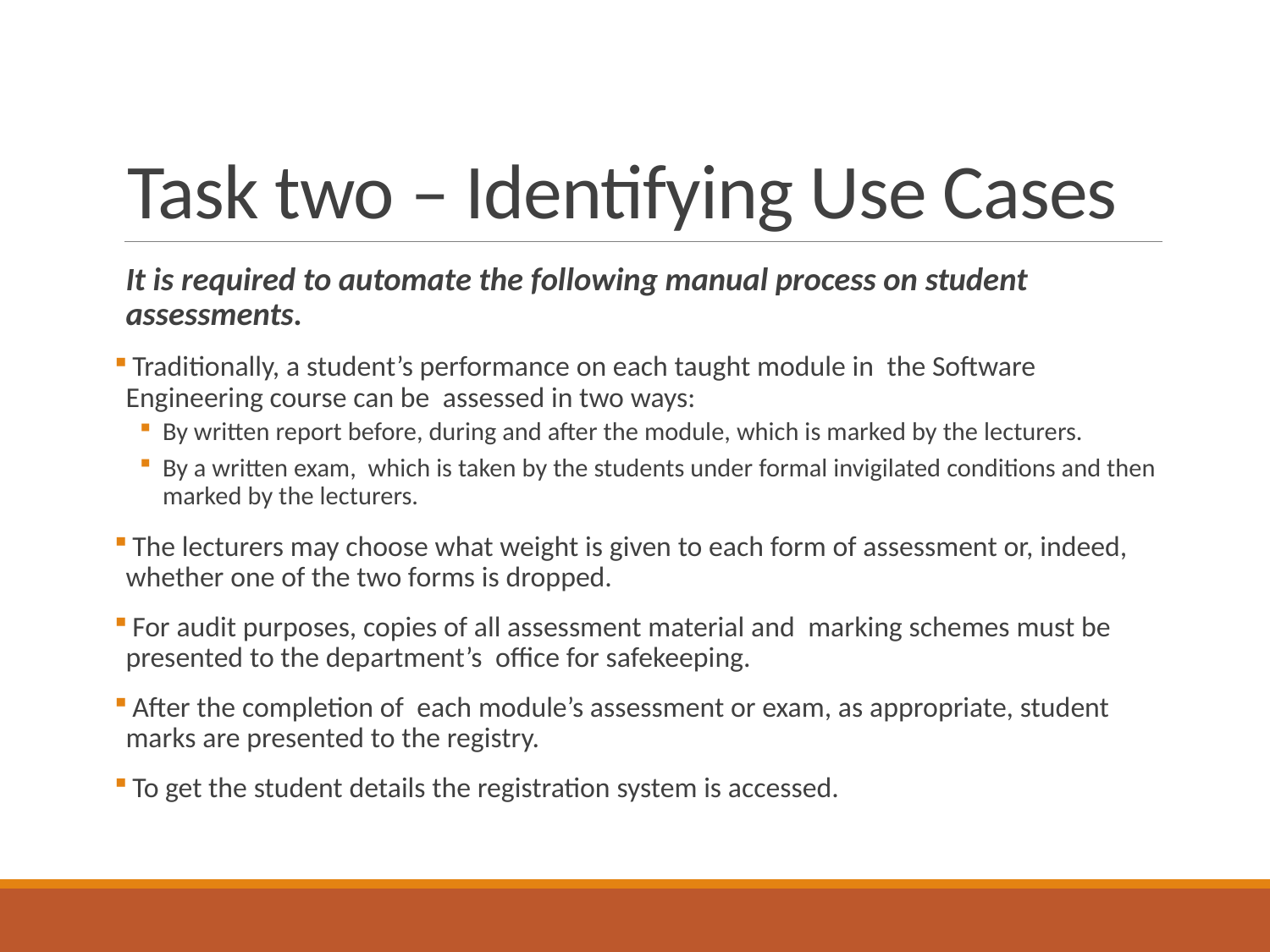

# Task two – Identifying Use Cases
It is required to automate the following manual process on student assessments.
 Traditionally, a student’s performance on each taught module in  the Software Engineering course can be  assessed in two ways:
By written report before, during and after the module, which is marked by the lecturers.
By a written exam,  which is taken by the students under formal invigilated conditions and then marked by the lecturers.
 The lecturers may choose what weight is given to each form of assessment or, indeed, whether one of the two forms is dropped.
 For audit purposes, copies of all assessment material and  marking schemes must be presented to the department’s  office for safekeeping.
 After the completion of  each module’s assessment or exam, as appropriate, student marks are presented to the registry.
 To get the student details the registration system is accessed.